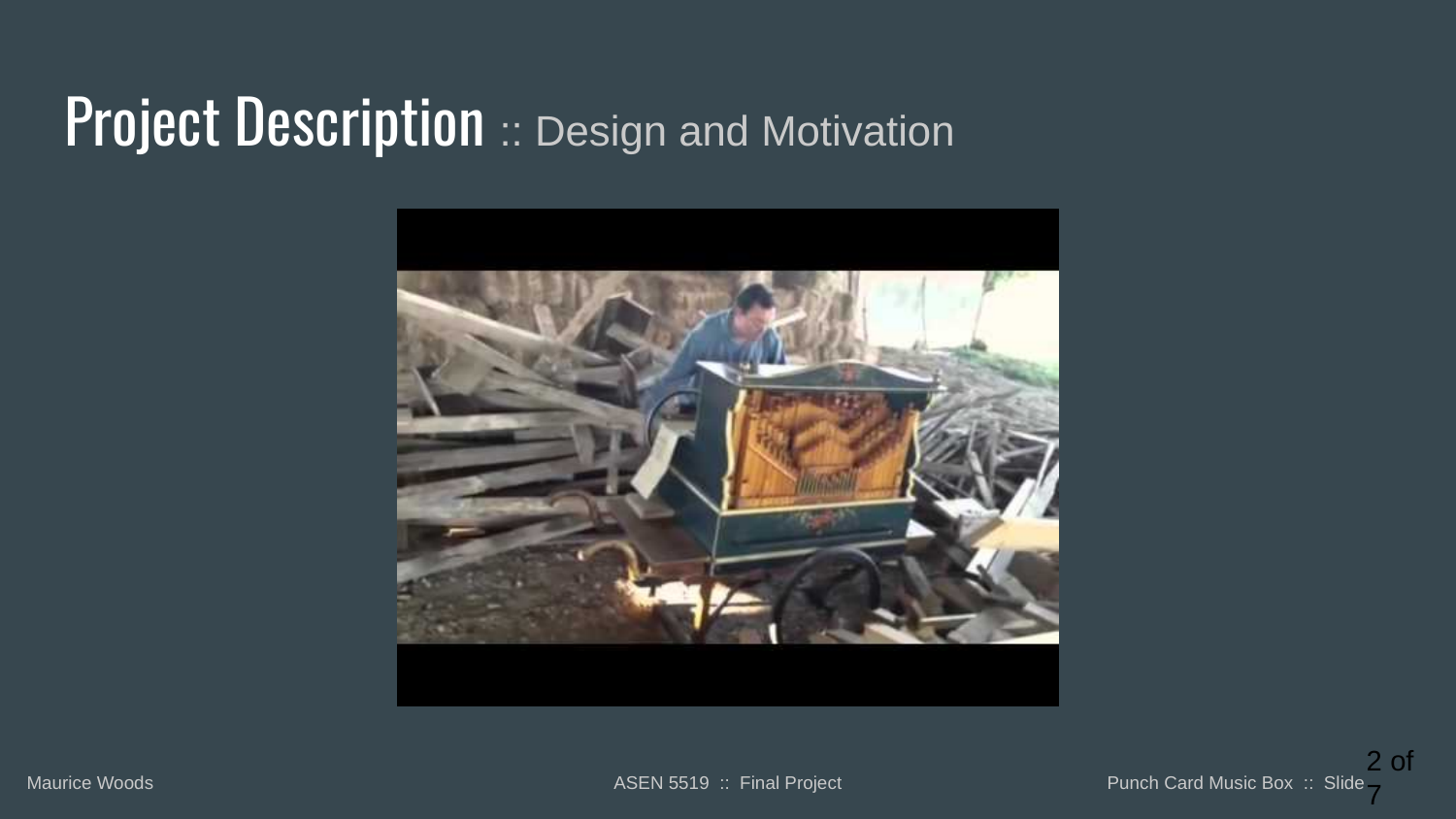

# Project Description :: Design and Motivation

2 of 7
Maurice Woods
ASEN 5519  ::  Final Project
Punch Card Music Box  ::  Slide